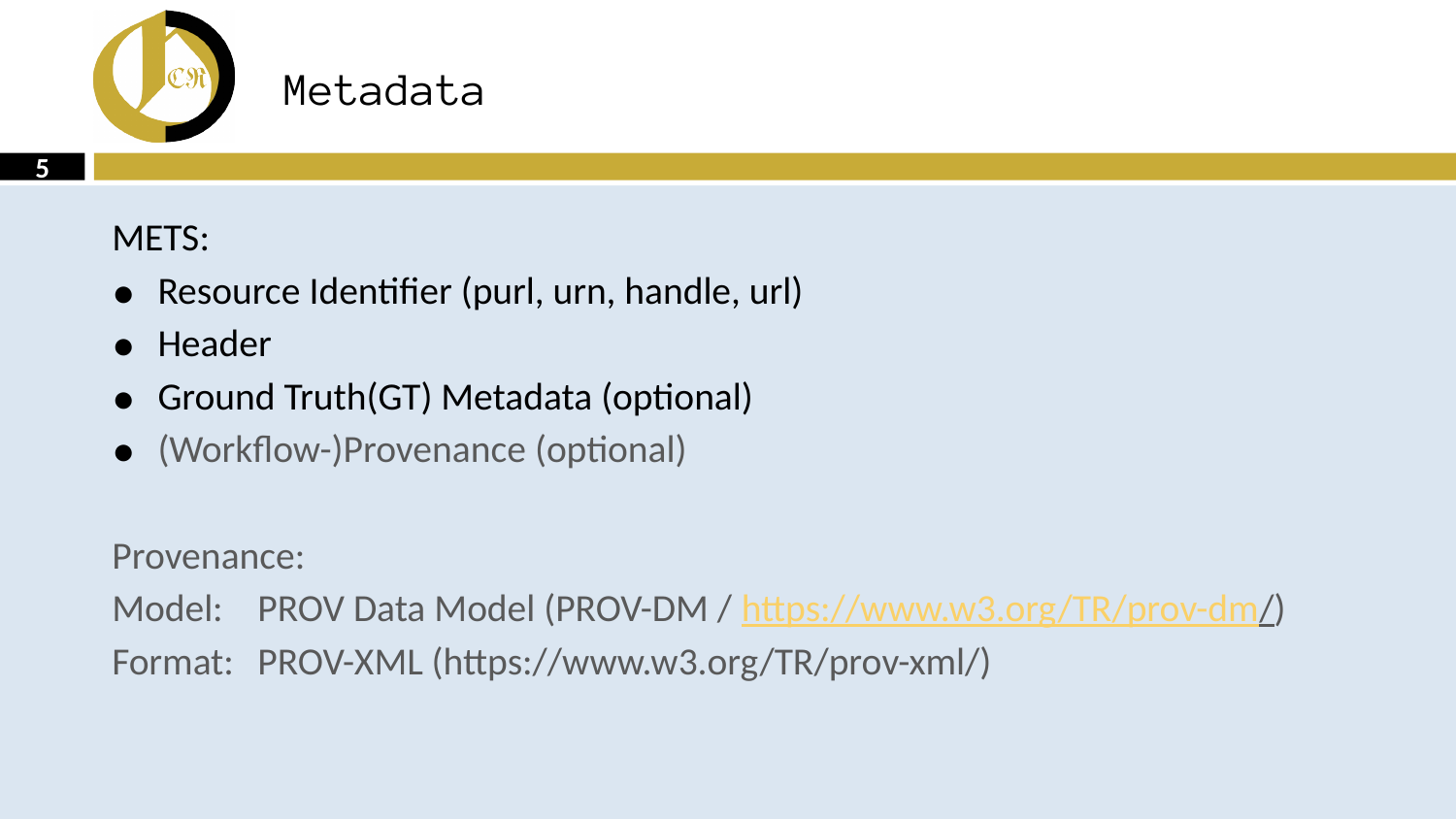

# Metadata
5
METS:
Resource Identifier (purl, urn, handle, url)
Header
Ground Truth(GT) Metadata (optional)
(Workflow-)Provenance (optional)

Provenance:
Model: 	PROV Data Model (PROV-DM / https://www.w3.org/TR/prov-dm/)
Format: 	PROV-XML (https://www.w3.org/TR/prov-xml/)